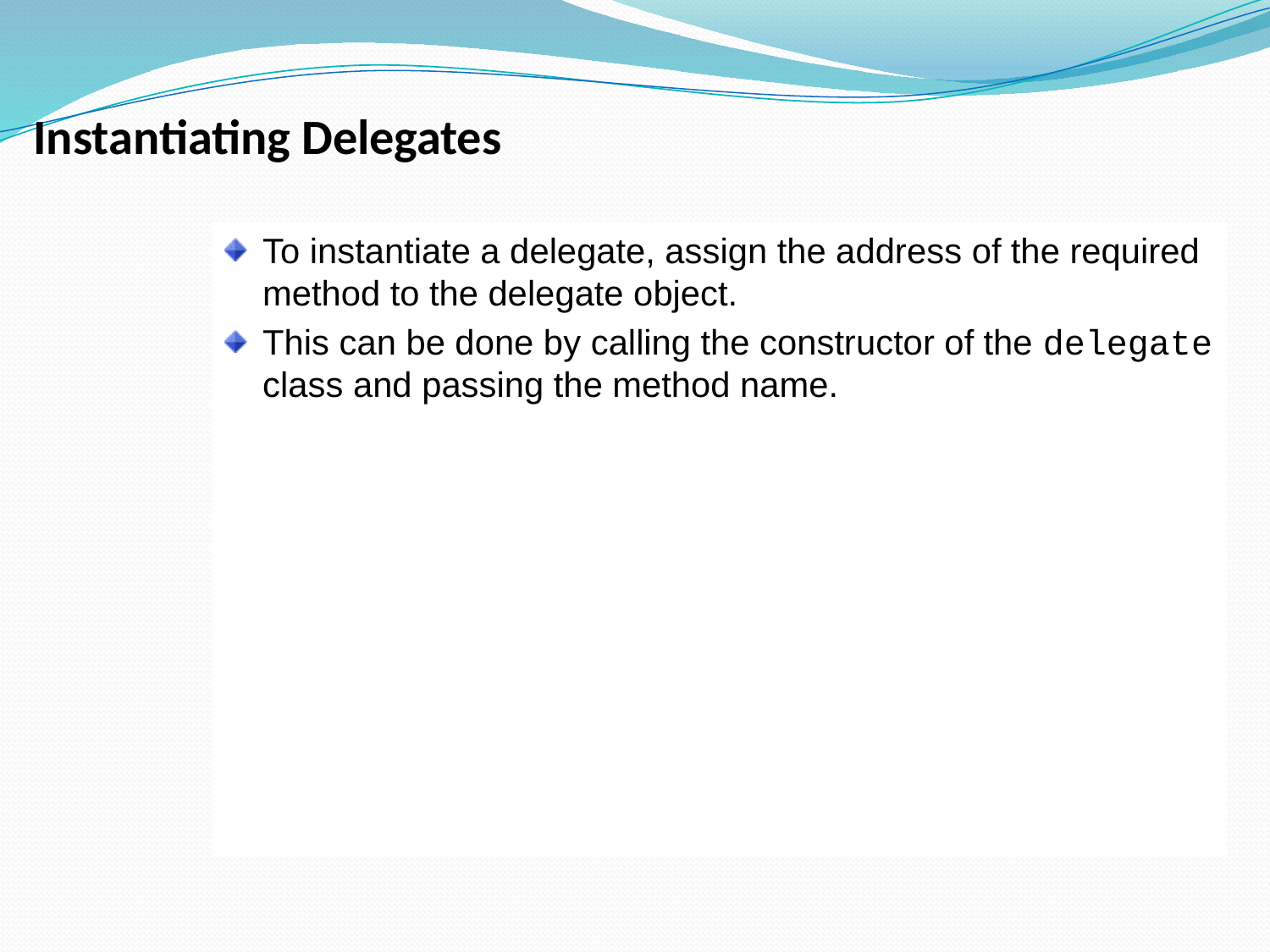

Instantiating Delegates
To instantiate a delegate, assign the address of the required method to the delegate object.
This can be done by calling the constructor of the delegate class and passing the method name.